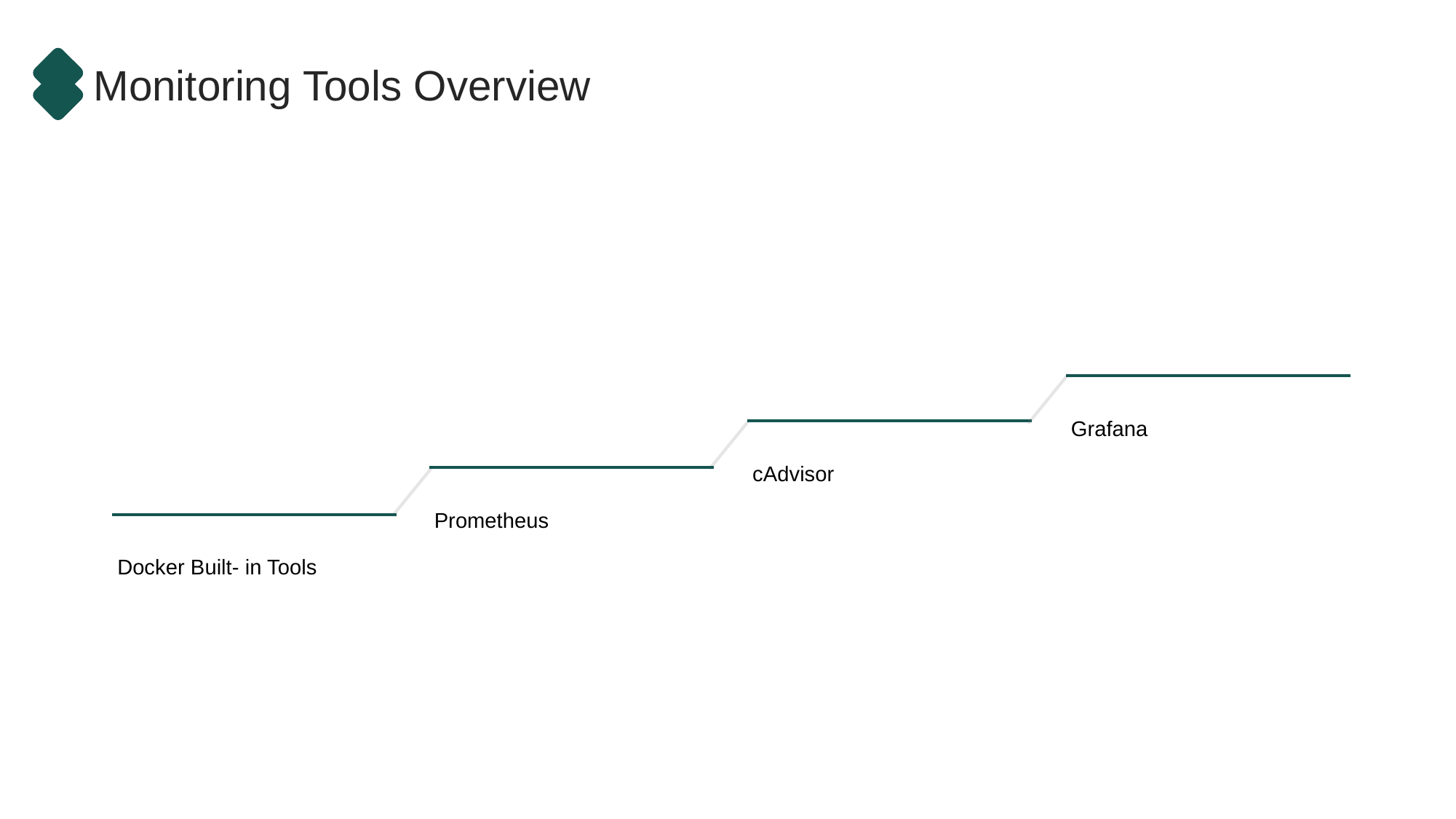

Monitoring Tools Overview

Grafana
cAdvisor
Prometheus
Docker Built- in Tools